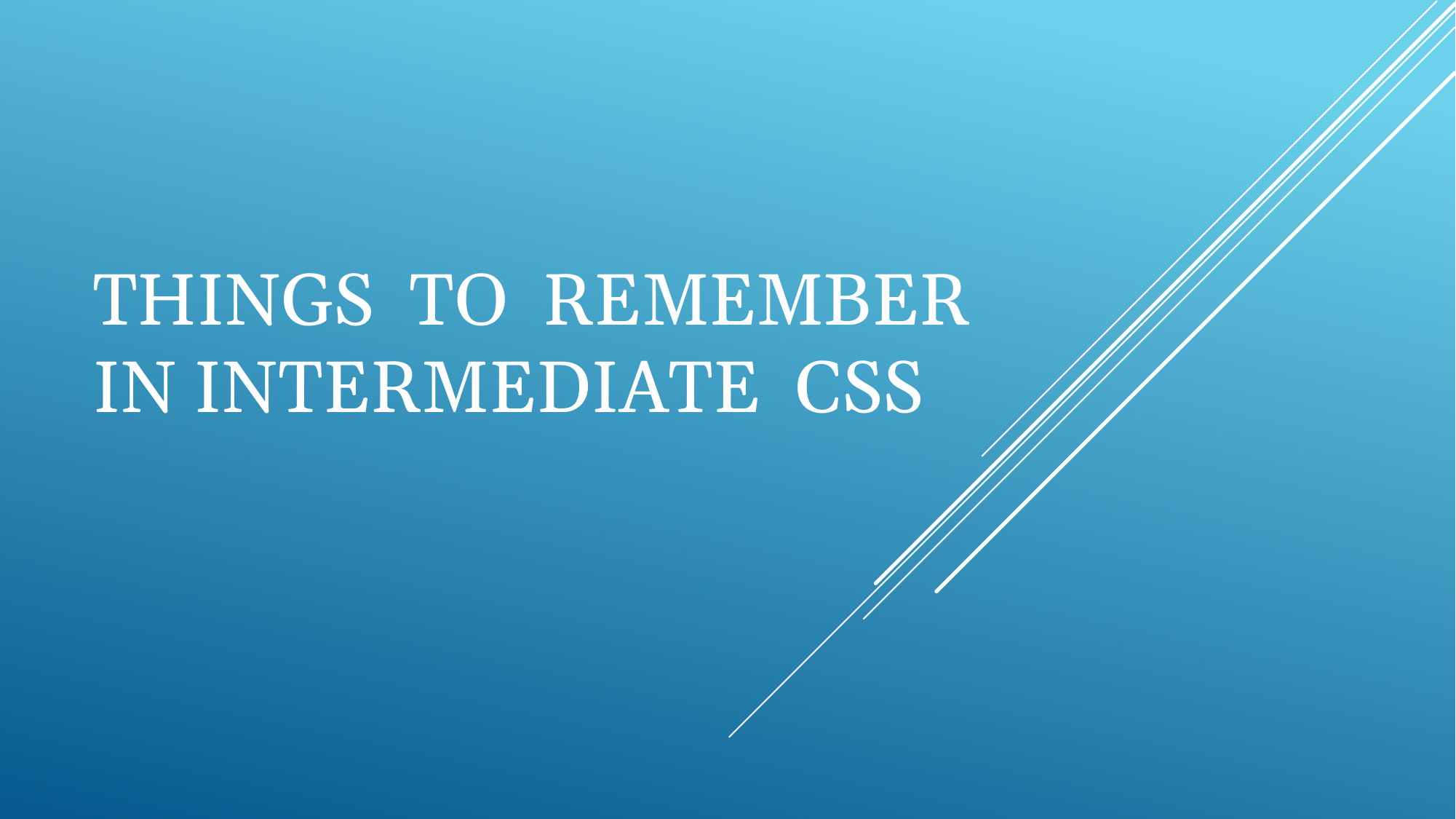

# Things  to  Remember in Intermediate  CSS